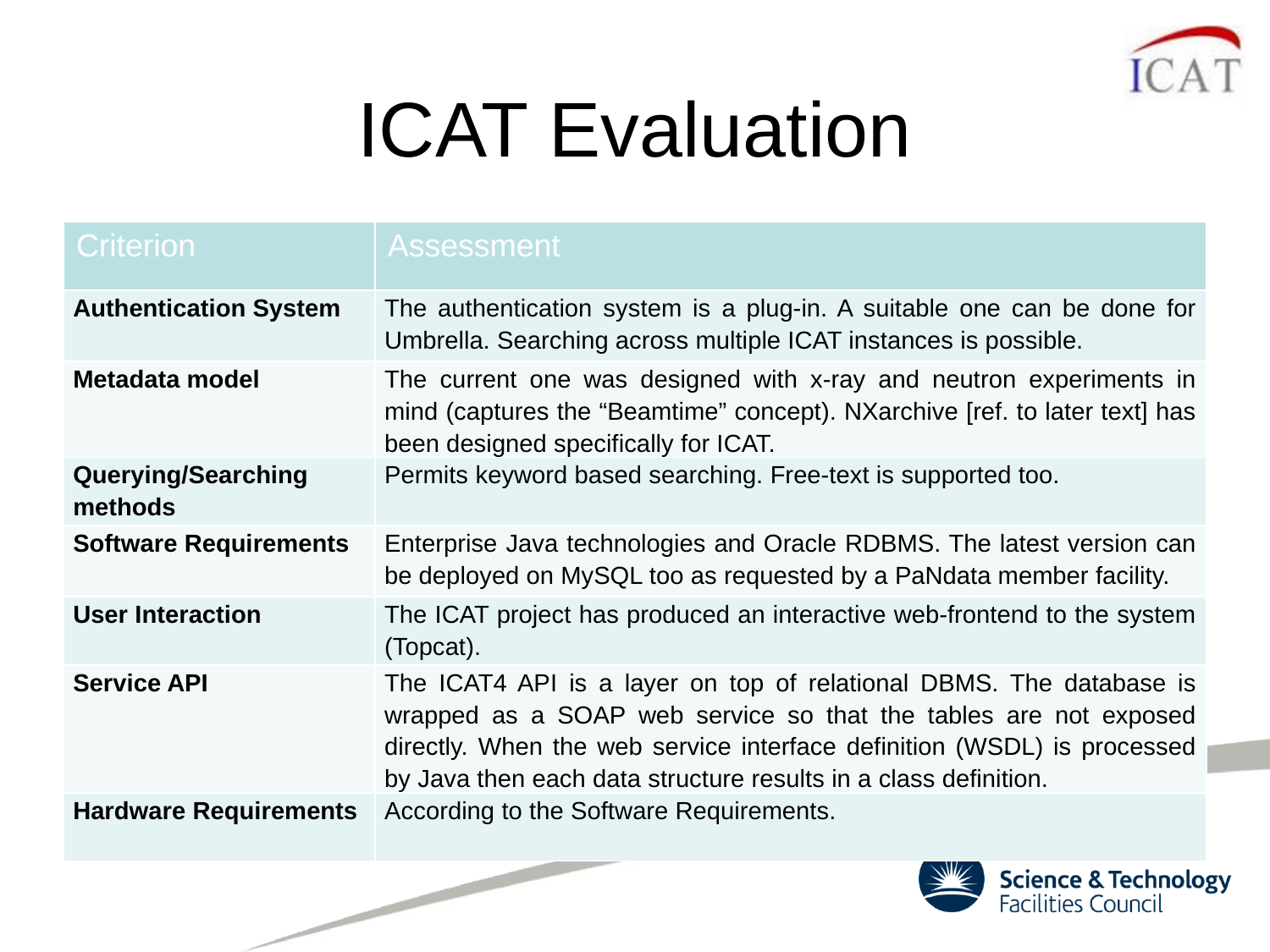

# ICAT Evaluation
| Criterion | Assessment |
| --- | --- |
| Authentication System | The authentication system is a plug-in. A suitable one can be done for Umbrella. Searching across multiple ICAT instances is possible. |
| Metadata model | The current one was designed with x-ray and neutron experiments in mind (captures the “Beamtime” concept). NXarchive [ref. to later text] has been designed specifically for ICAT. |
| Querying/Searching methods | Permits keyword based searching. Free-text is supported too. |
| Software Requirements | Enterprise Java technologies and Oracle RDBMS. The latest version can be deployed on MySQL too as requested by a PaNdata member facility. |
| User Interaction | The ICAT project has produced an interactive web-frontend to the system (Topcat). |
| Service API | The ICAT4 API is a layer on top of relational DBMS. The database is wrapped as a SOAP web service so that the tables are not exposed directly. When the web service interface definition (WSDL) is processed by Java then each data structure results in a class definition. |
| Hardware Requirements | According to the Software Requirements. |